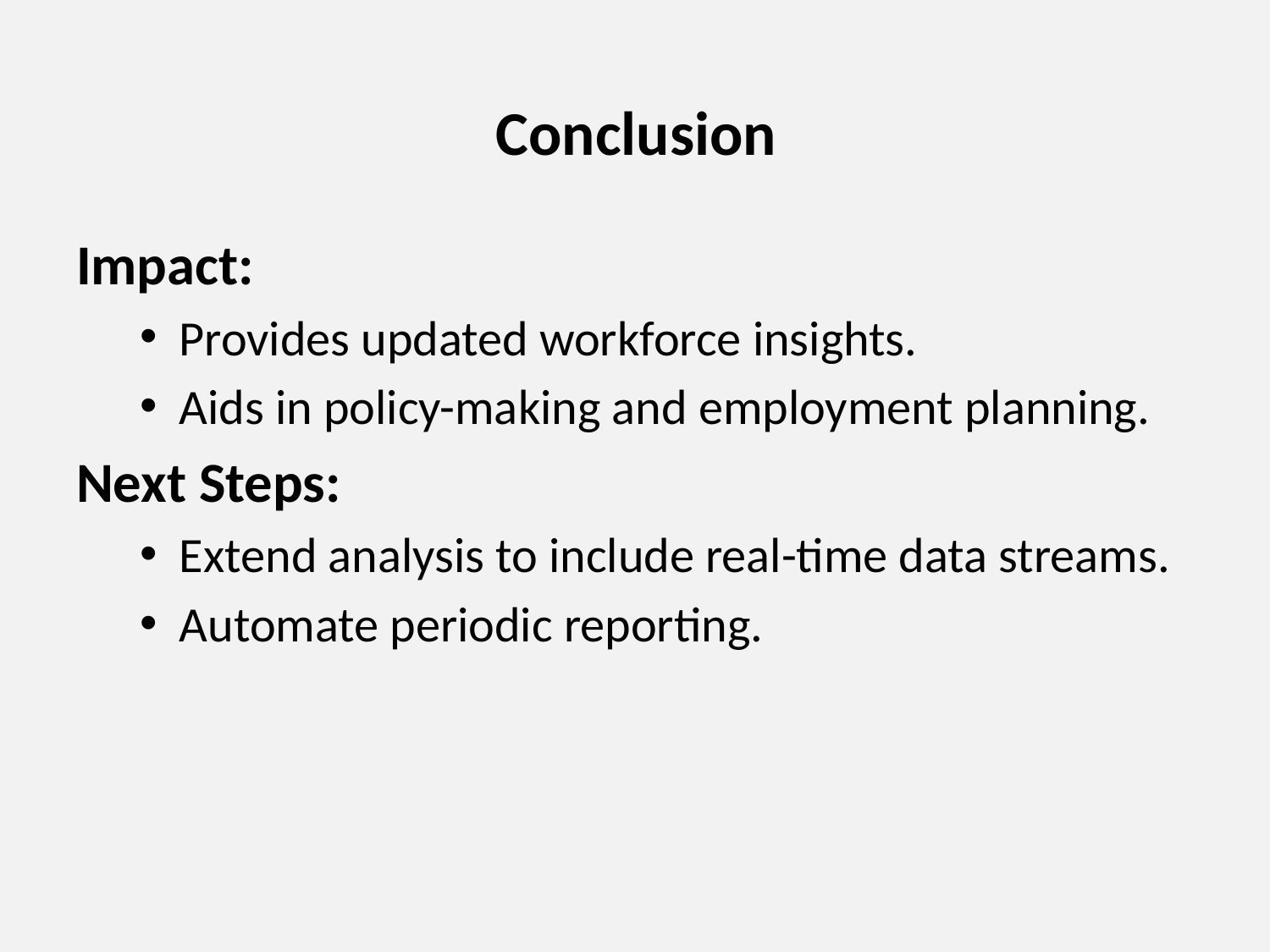

# Conclusion
Impact:
Provides updated workforce insights.
Aids in policy-making and employment planning.
Next Steps:
Extend analysis to include real-time data streams.
Automate periodic reporting.